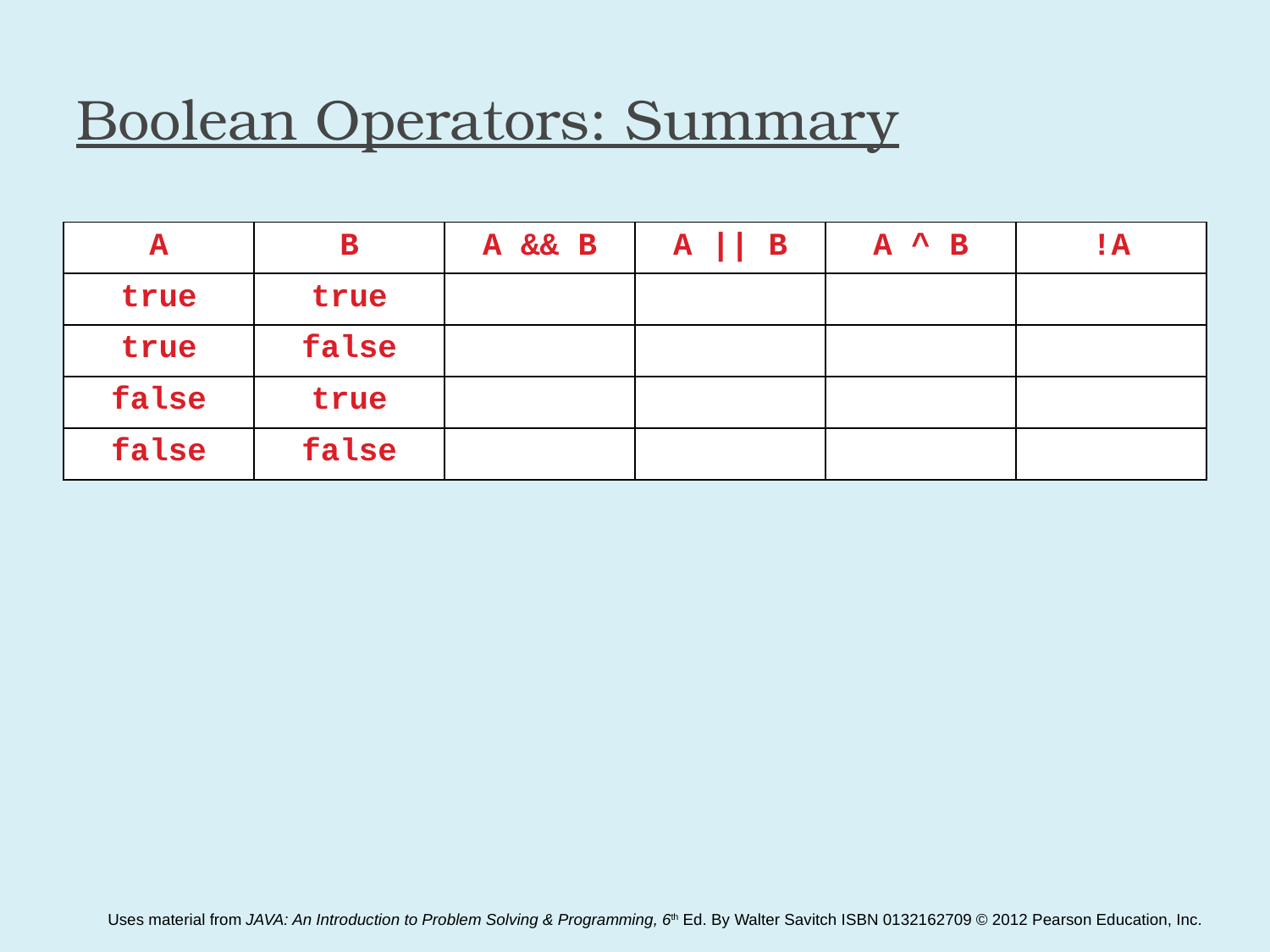

# Boolean Operators: Summary
| A | B | A && B | A || B | A ^ B | !A |
| --- | --- | --- | --- | --- | --- |
| true | true |  |  |  |  |
| true | false |  |  |  |  |
| false | true |  |  |  |  |
| false | false |  |  |  |  |